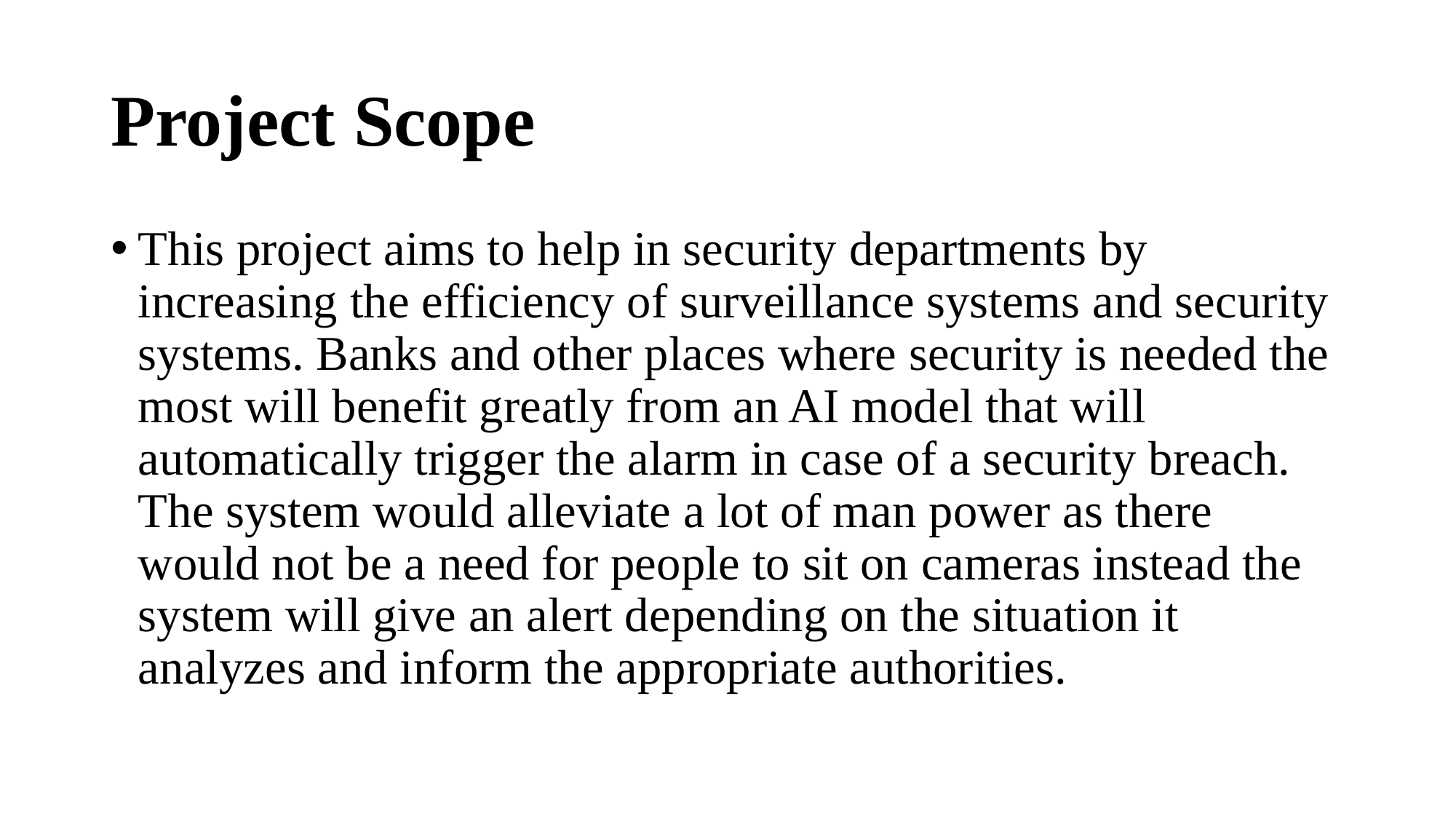

# Project Scope
This project aims to help in security departments by increasing the efficiency of surveillance systems and security systems. Banks and other places where security is needed the most will benefit greatly from an AI model that will automatically trigger the alarm in case of a security breach. The system would alleviate a lot of man power as there would not be a need for people to sit on cameras instead the system will give an alert depending on the situation it analyzes and inform the appropriate authorities.